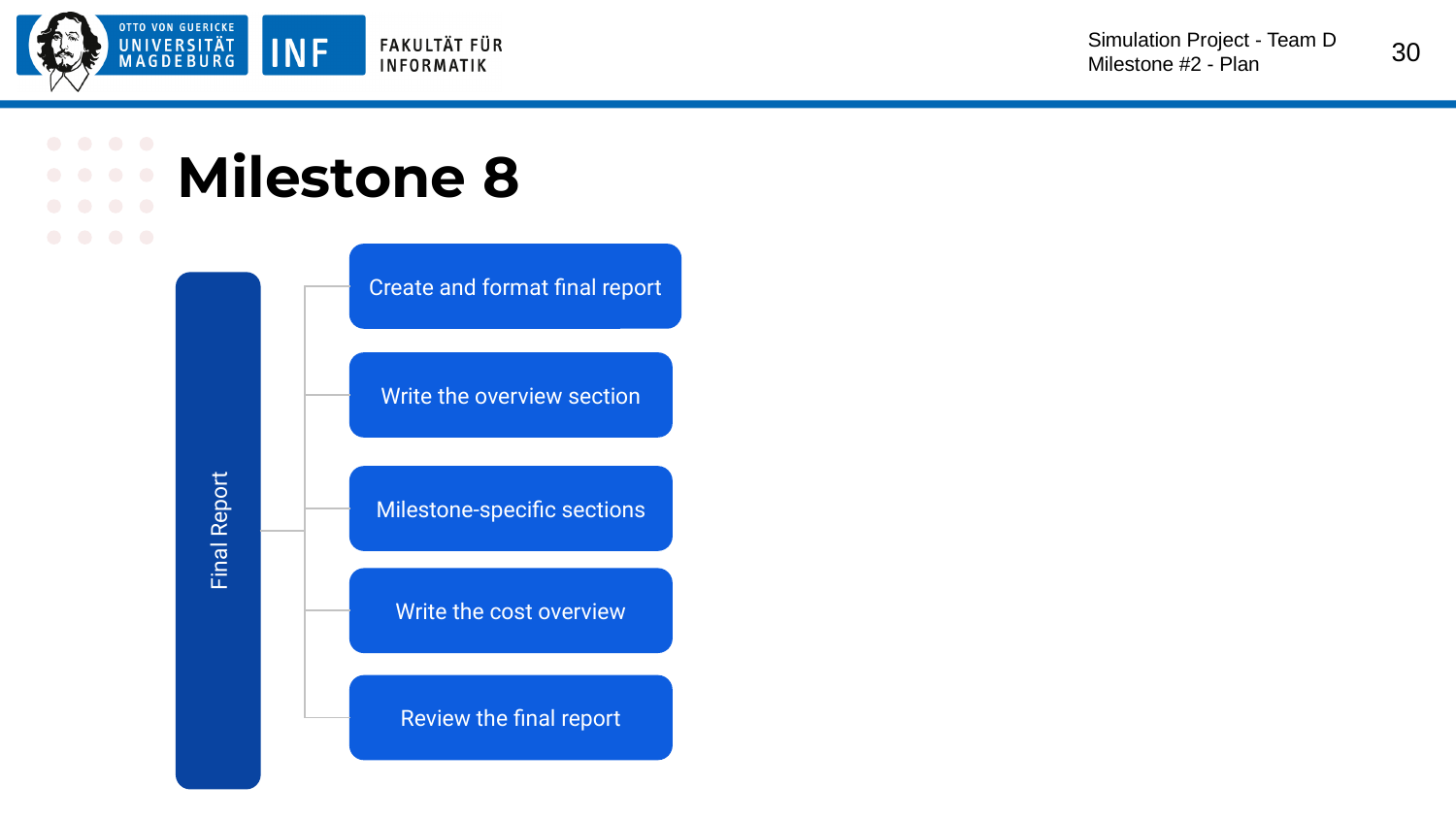

Simulation Project - Team D
Milestone #2 - Plan
30
# Milestone 8
Create and format final report
Write the overview section
Milestone-specific sections
Final Report
Write the cost overview
Review the final report